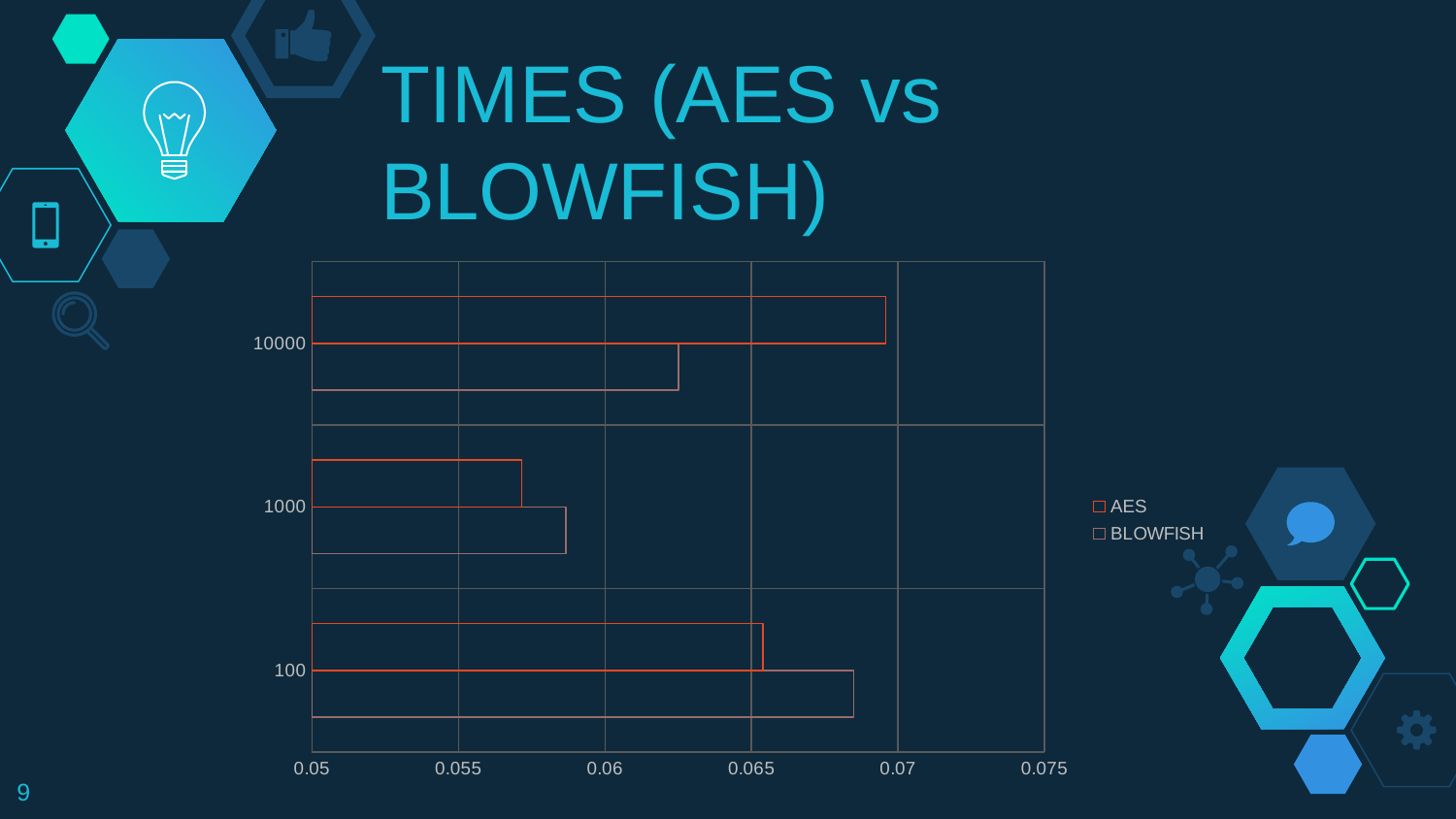

# TIMES (AES vs BLOWFISH)

### Chart

| Category |  |  |
|---|---|---|
| 100 | 0.06848962 | 0.06539 |
| 1000 | 0.058658835 | 0.05715759 |
| 10000 | 0.0625070799 | 0.069584 |
9